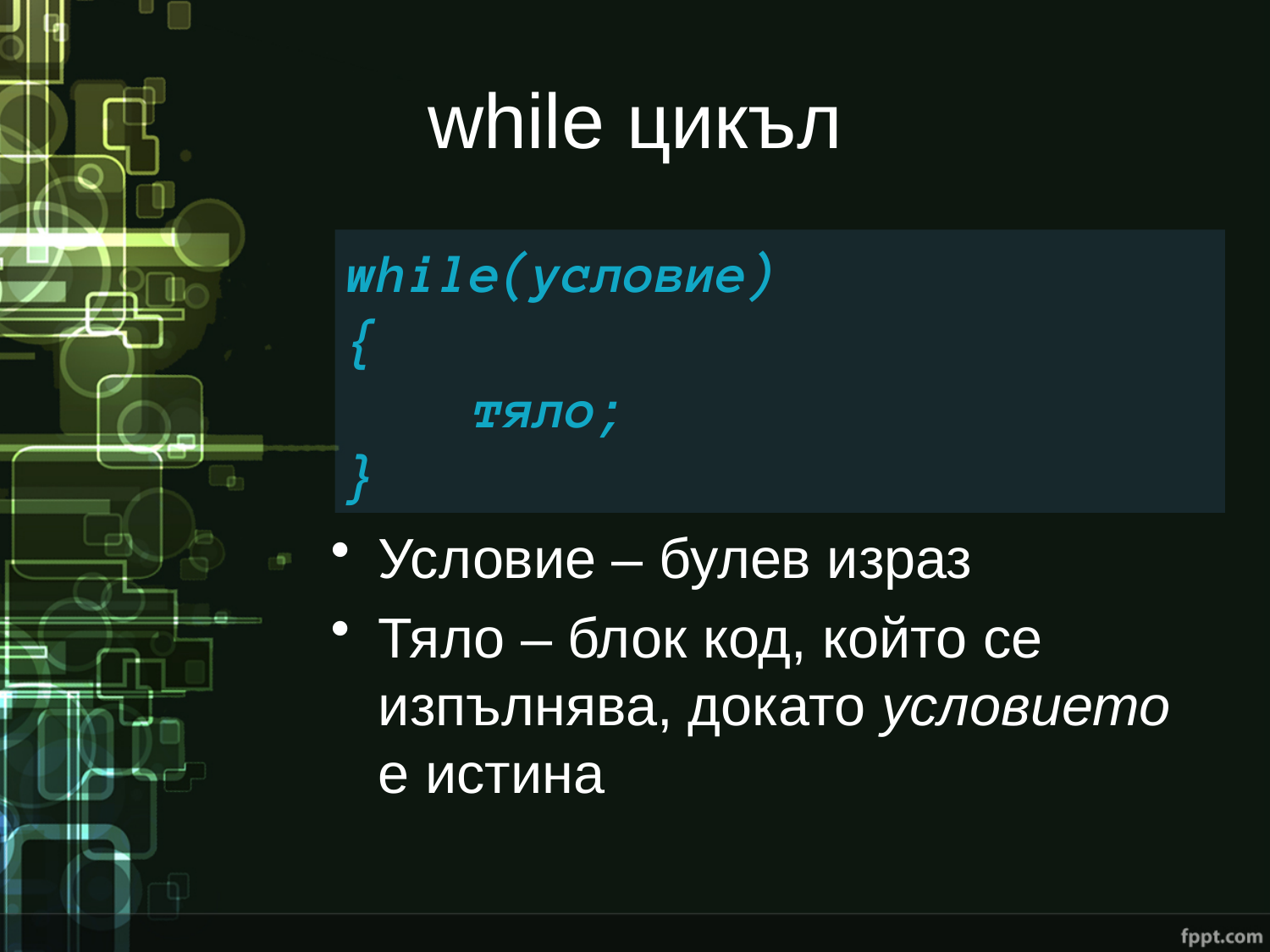

# while цикъл
while(условие)
{
	тяло;
}
Условие – булев израз
Тяло – блок код, който се изпълнява, докато условието е истина